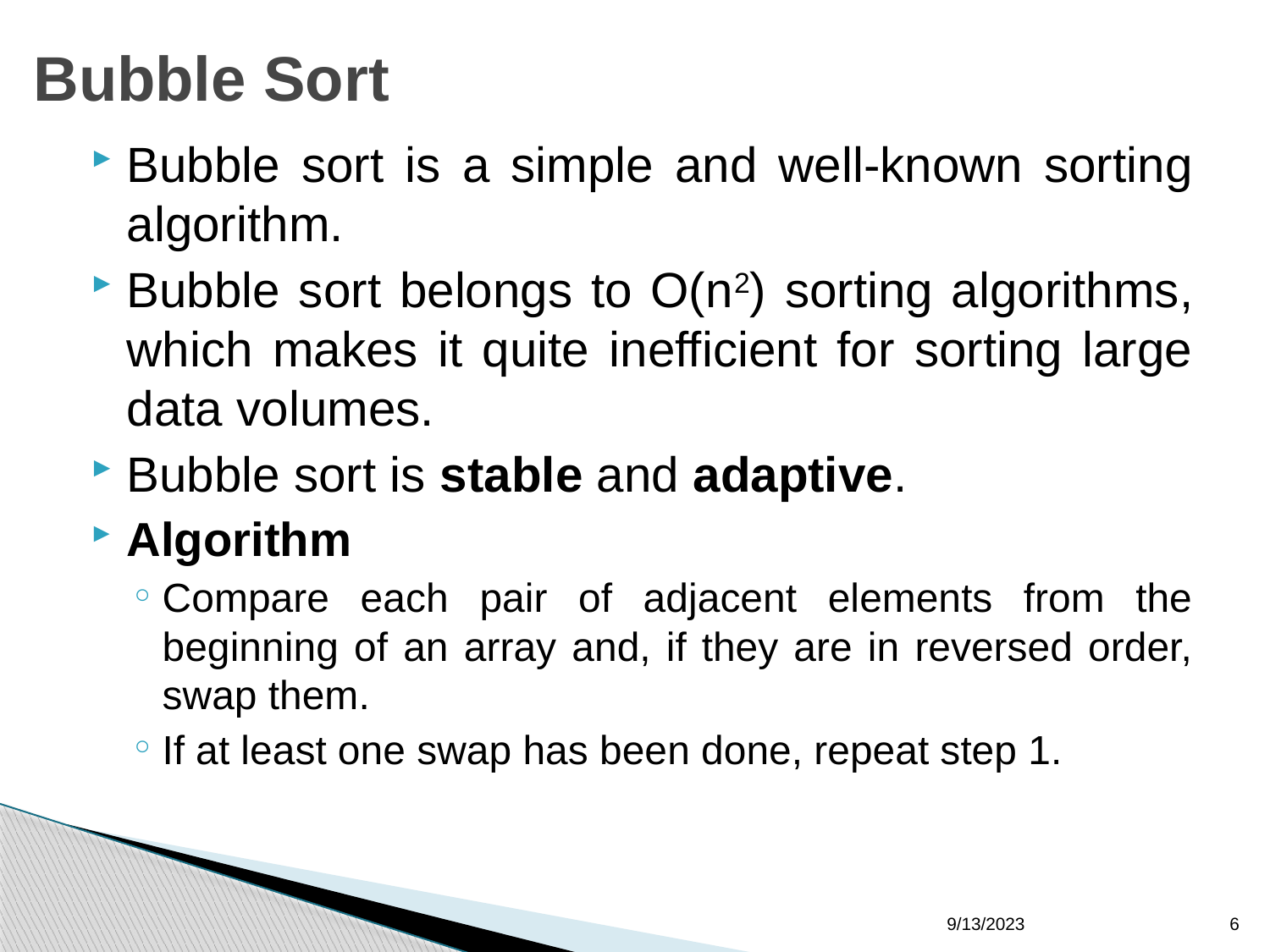

# Bubble Sort
Bubble sort is a simple and well-known sorting algorithm.
Bubble sort belongs to O(n2) sorting algorithms, which makes it quite inefficient for sorting large data volumes.
Bubble sort is stable and adaptive.
Algorithm
Compare each pair of adjacent elements from the beginning of an array and, if they are in reversed order, swap them.
If at least one swap has been done, repeat step 1.

9/13/2023
6